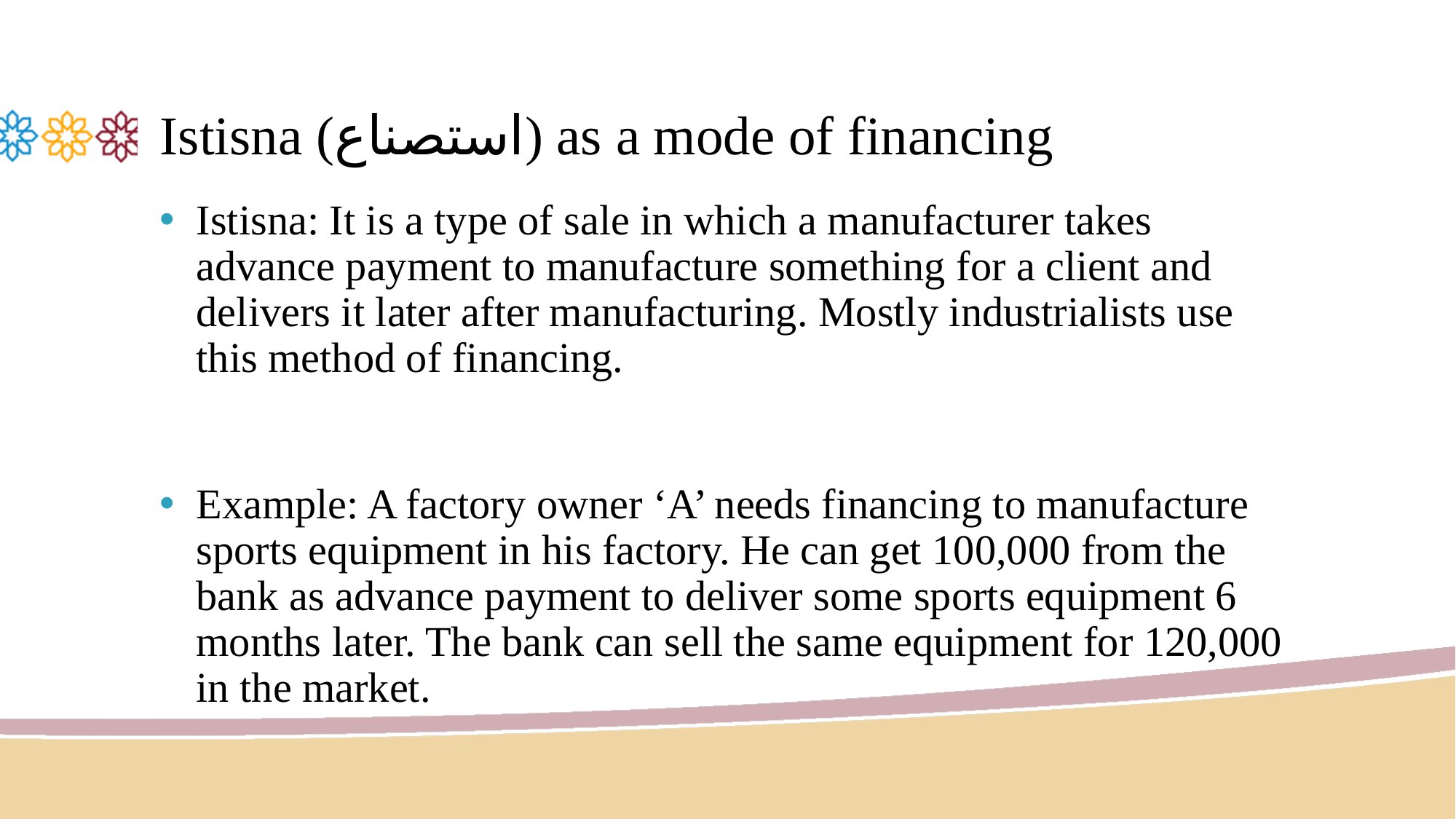

# Istisna (استصناع) as a mode of financing
Istisna: It is a type of sale in which a manufacturer takes advance payment to manufacture something for a client and delivers it later after manufacturing. Mostly industrialists use this method of financing.

Example: A factory owner ‘A’ needs financing to manufacture sports equipment in his factory. He can get 100,000 from the bank as advance payment to deliver some sports equipment 6 months later. The bank can sell the same equipment for 120,000 in the market.